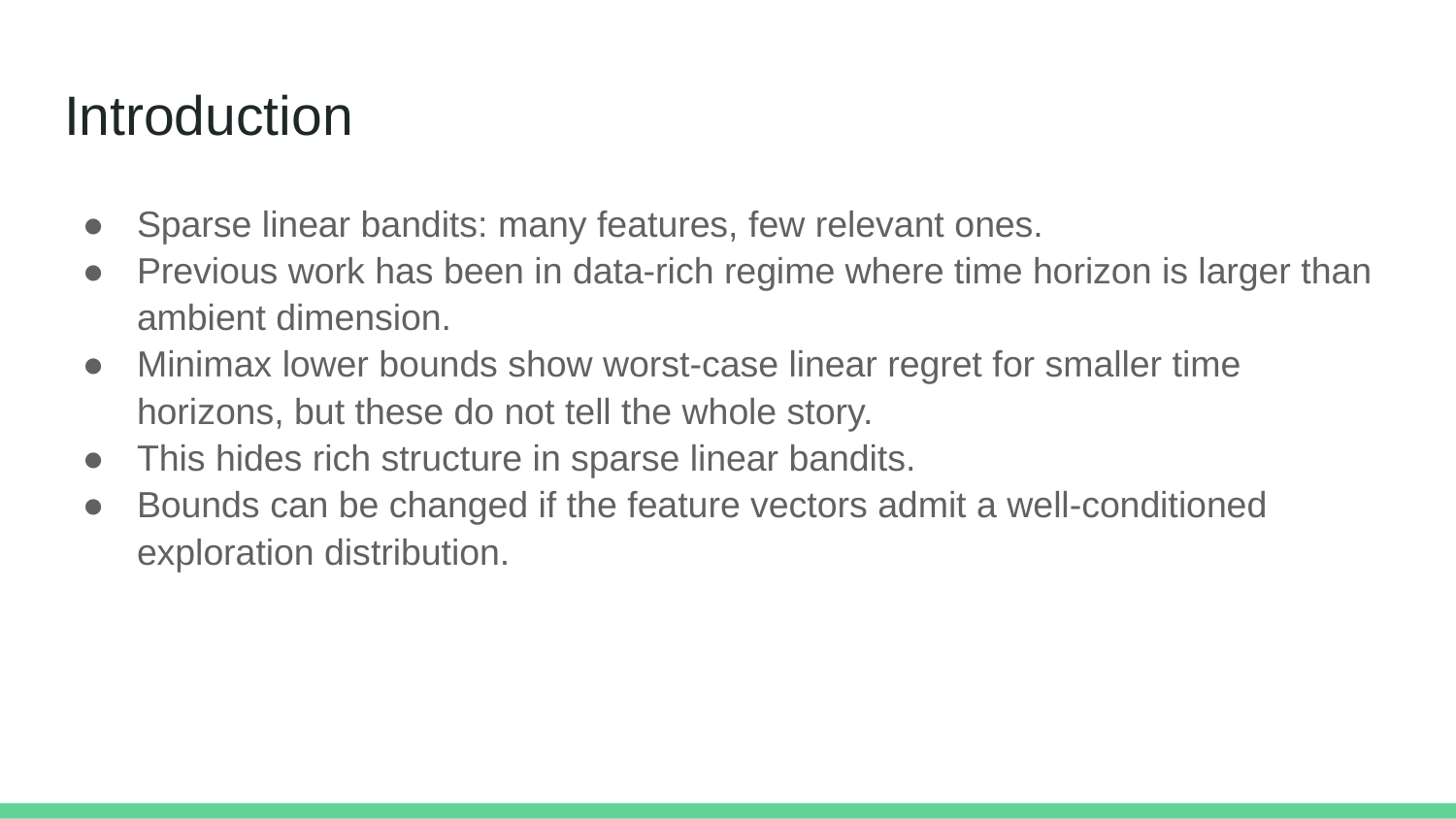

# Introduction
Sparse linear bandits: many features, few relevant ones.
Previous work has been in data-rich regime where time horizon is larger than ambient dimension.
Minimax lower bounds show worst-case linear regret for smaller time horizons, but these do not tell the whole story.
This hides rich structure in sparse linear bandits.
Bounds can be changed if the feature vectors admit a well-conditioned exploration distribution.